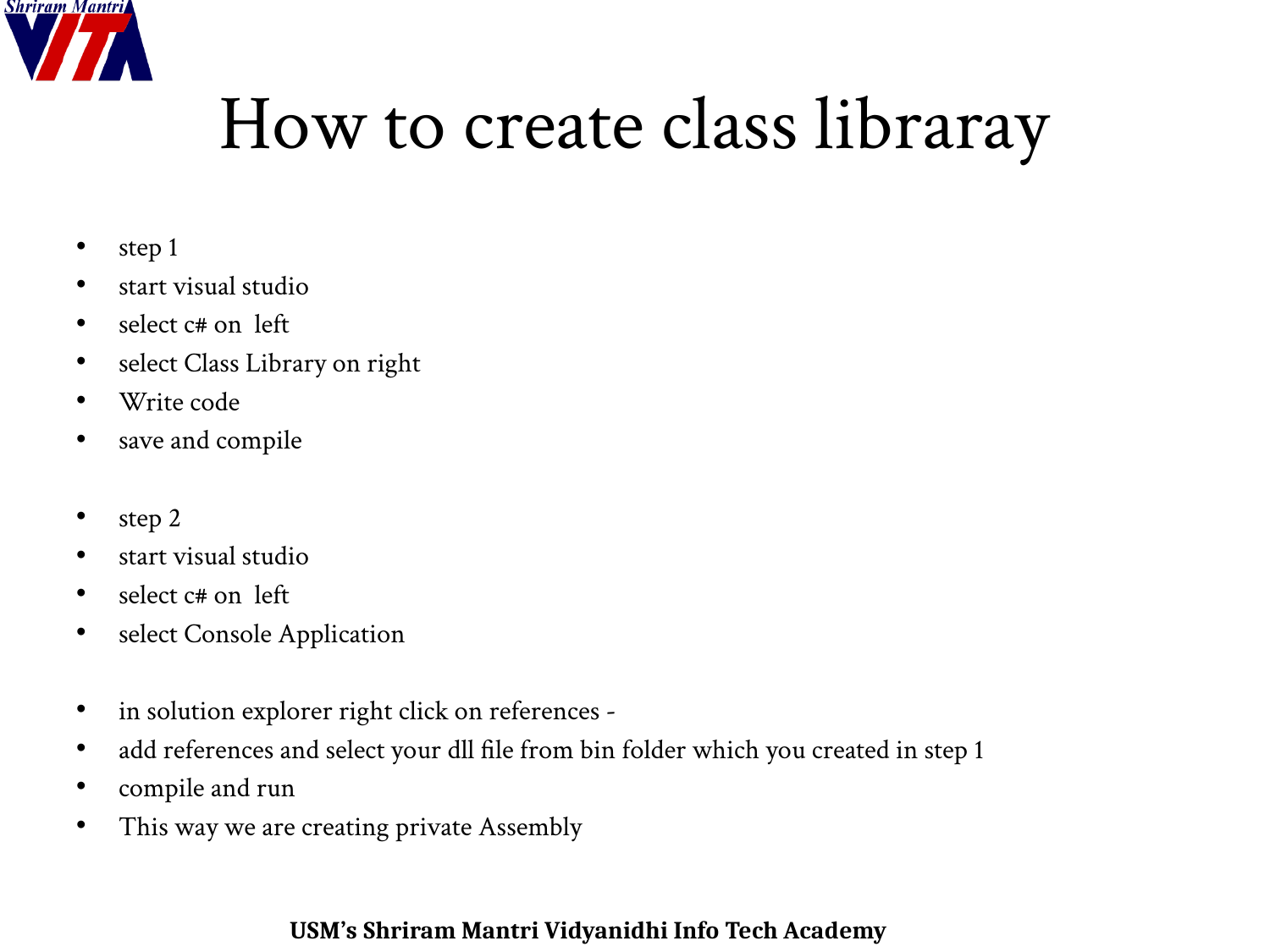

# How to create class libraray
step 1
start visual studio
select c# on  left
select Class Library on right
Write code
save and compile

step 2
start visual studio
select c# on  left
select Console Application

in solution explorer right click on references -
add references and select your dll file from bin folder which you created in step 1
compile and run
This way we are creating private Assembly